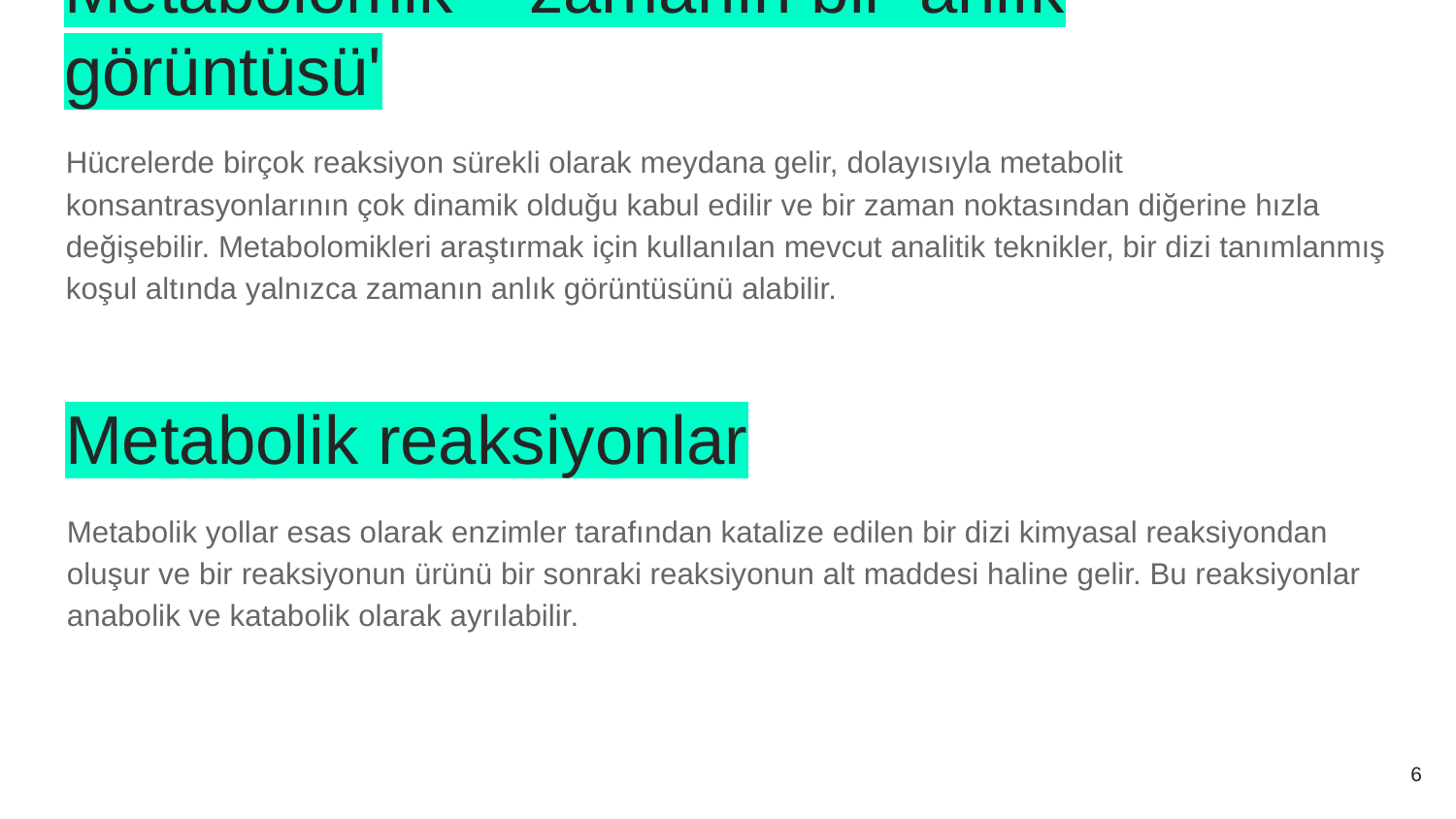

# Metabolomik – zamanın bir 'anlık görüntüsü'
Hücrelerde birçok reaksiyon sürekli olarak meydana gelir, dolayısıyla metabolit konsantrasyonlarının çok dinamik olduğu kabul edilir ve bir zaman noktasından diğerine hızla değişebilir. Metabolomikleri araştırmak için kullanılan mevcut analitik teknikler, bir dizi tanımlanmış koşul altında yalnızca zamanın anlık görüntüsünü alabilir.
Metabolik reaksiyonlar
Metabolik yollar esas olarak enzimler tarafından katalize edilen bir dizi kimyasal reaksiyondan oluşur ve bir reaksiyonun ürünü bir sonraki reaksiyonun alt maddesi haline gelir. Bu reaksiyonlar anabolik ve katabolik olarak ayrılabilir.
6